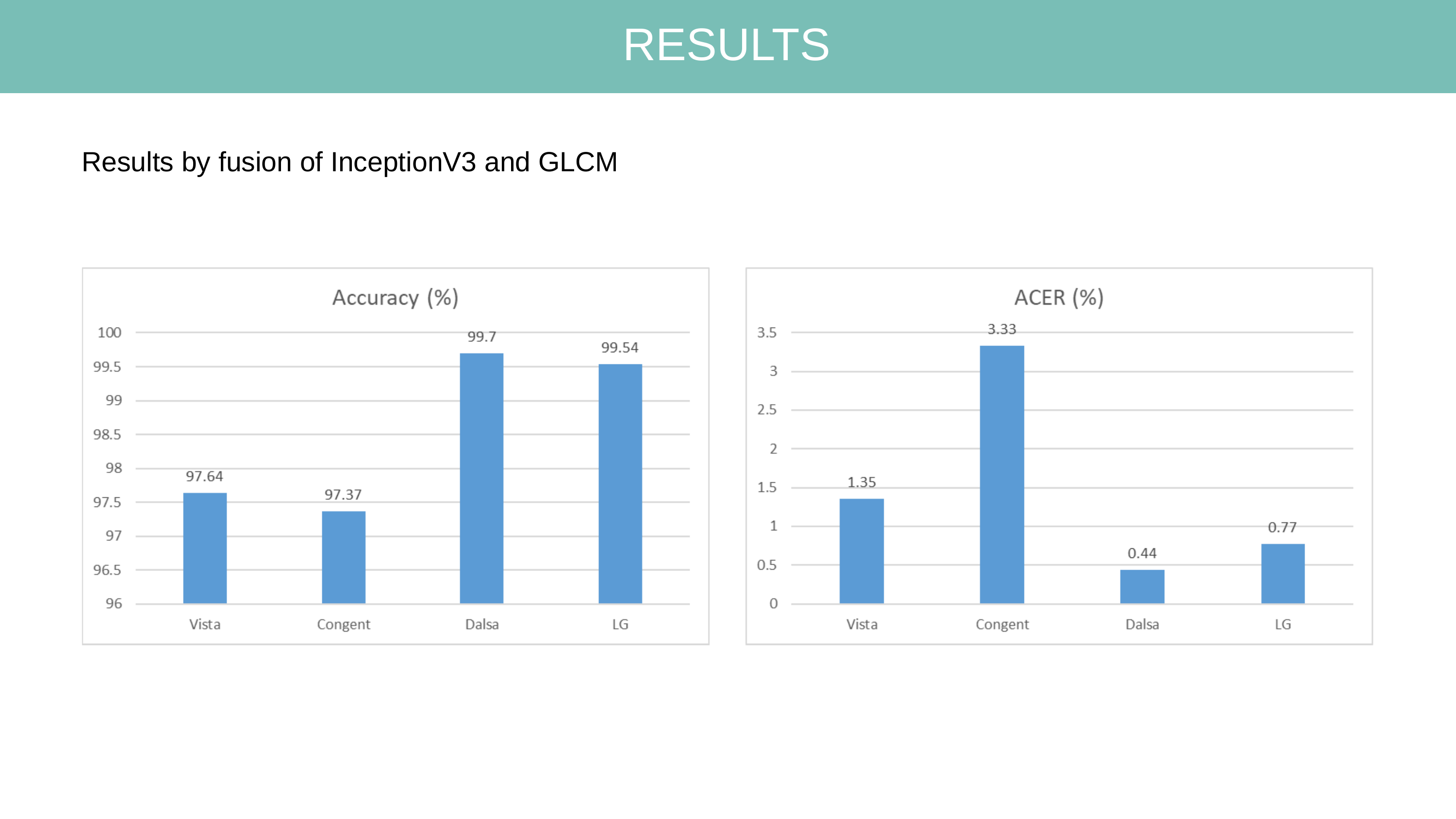

RESULTS
Results by fusion of InceptionV3 and GLCM